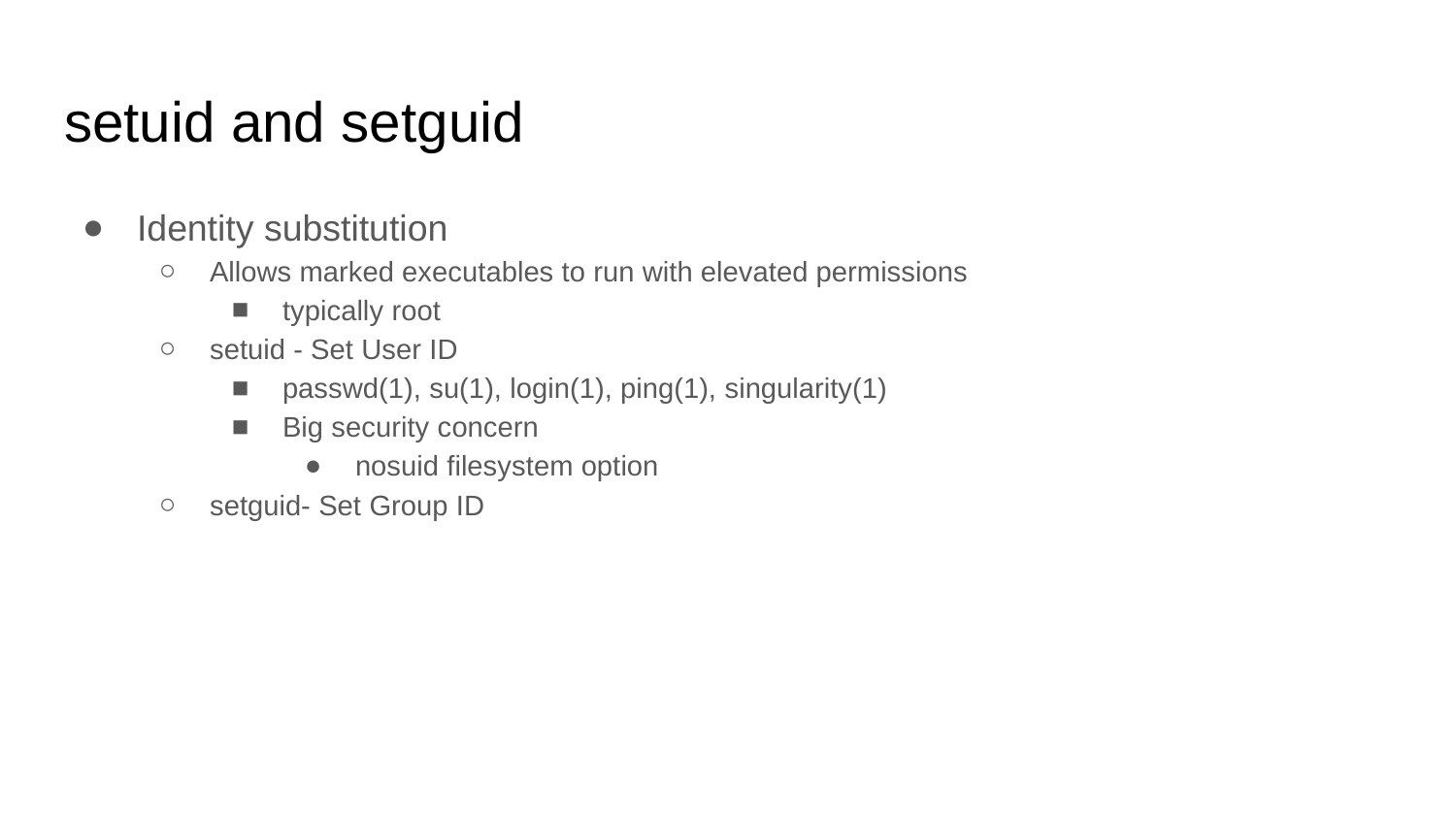

# setuid and setguid
Identity substitution
Allows marked executables to run with elevated permissions
typically root
setuid - Set User ID
passwd(1), su(1), login(1), ping(1), singularity(1)
Big security concern
nosuid filesystem option
setguid- Set Group ID